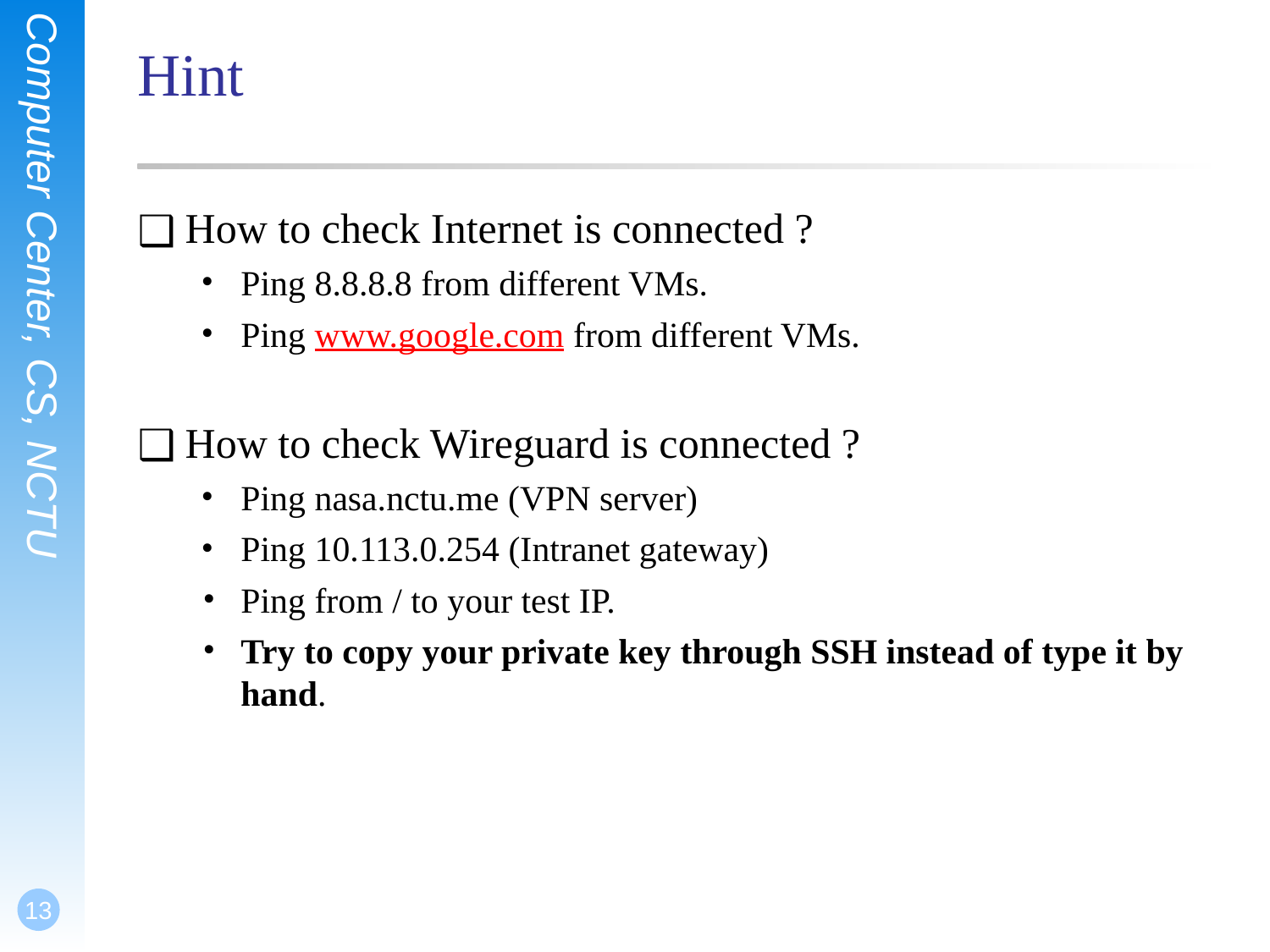

# Hint
How to check Internet is connected ?
Ping 8.8.8.8 from different VMs.
Ping www.google.com from different VMs.

How to check Wireguard is connected ?
Ping nasa.nctu.me (VPN server)
Ping 10.113.0.254 (Intranet gateway)
Ping from / to your test IP.
Try to copy your private key through SSH instead of type it by hand.